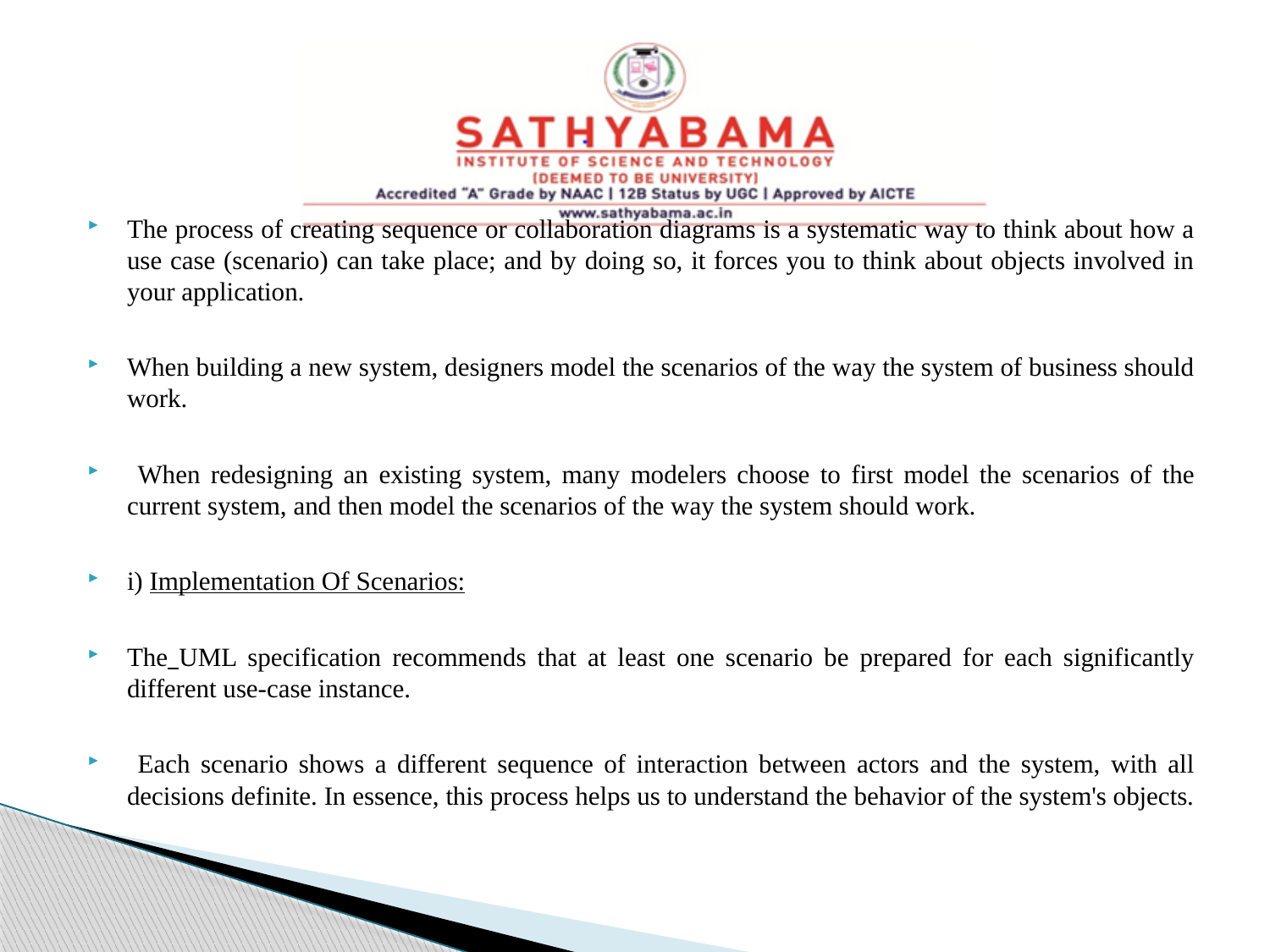

The process of creating sequence or collaboration diagrams is a systematic way to think about how a use case (scenario) can take place; and by doing so, it forces you to think about objects involved in your application.

When building a new system, designers model the scenarios of the way the system of business should work.

 When redesigning an existing system, many modelers choose to first model the scenarios of the current system, and then model the scenarios of the way the system should work.

i) Implementation Of Scenarios:

The UML specification recommends that at least one scenario be prepared for each significantly different use-case instance.

 Each scenario shows a different sequence of interaction between actors and the system, with all decisions definite. In essence, this process helps us to understand the behavior of the system's objects.